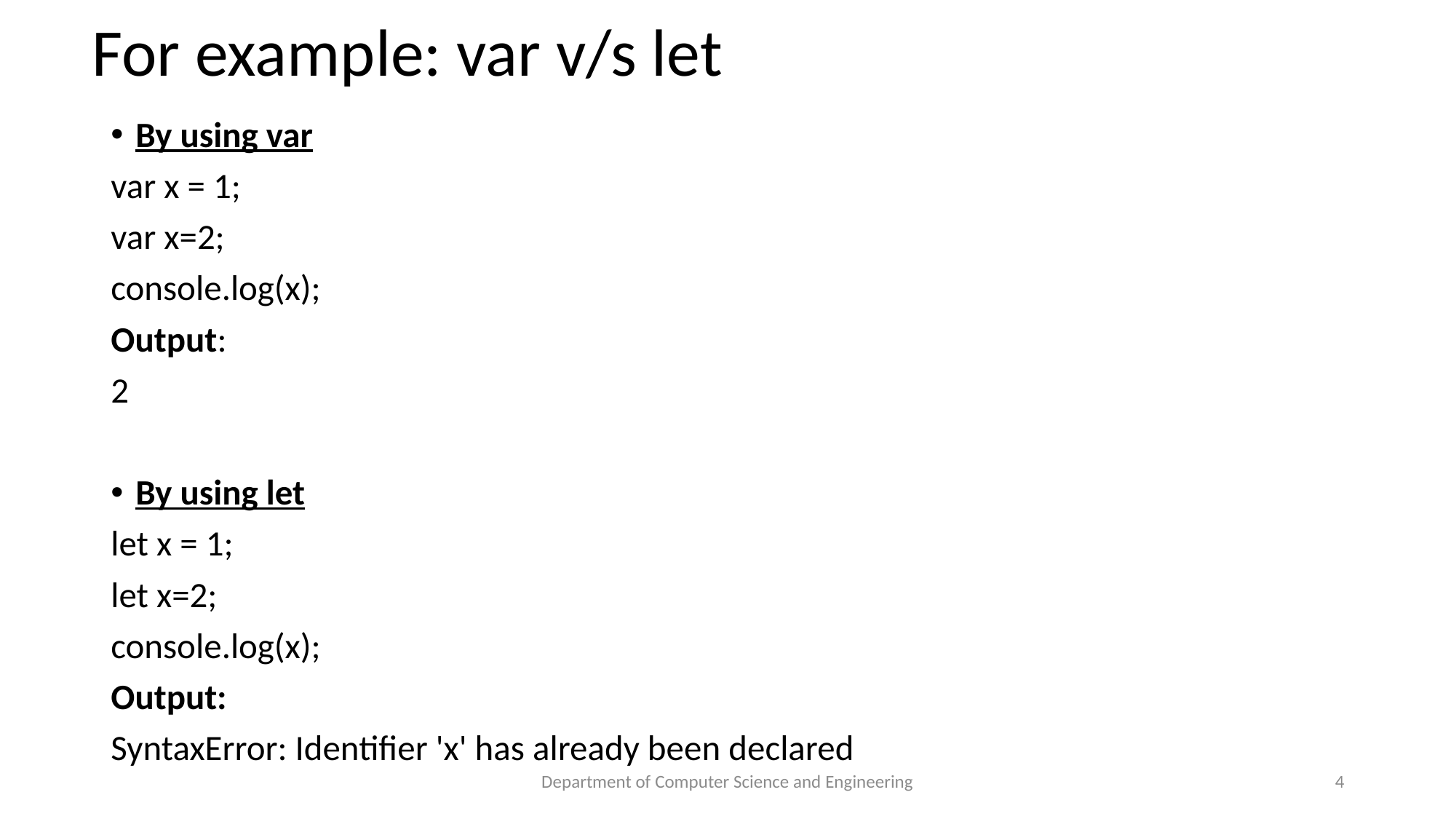

# For example: var v/s let
By using var
var x = 1;
var x=2;
console.log(x);
Output:
2

By using let
let x = 1;
let x=2;
console.log(x);
Output:
SyntaxError: Identifier 'x' has already been declared

Department of Computer Science and Engineering
4